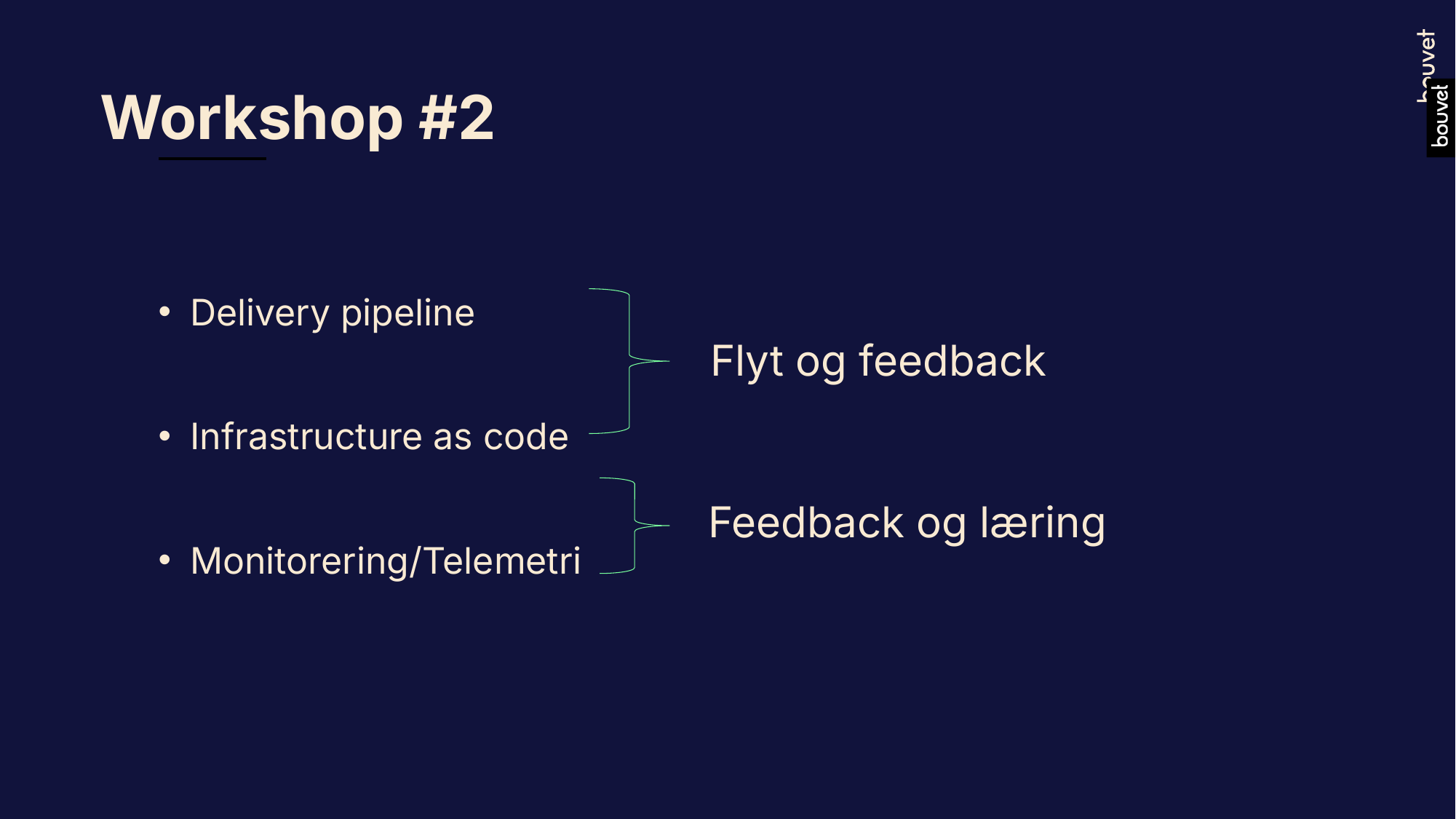

# Workshop #2
Delivery pipeline
Infrastructure as code
Monitorering/Telemetri

Flyt og feedback

Feedback og læring